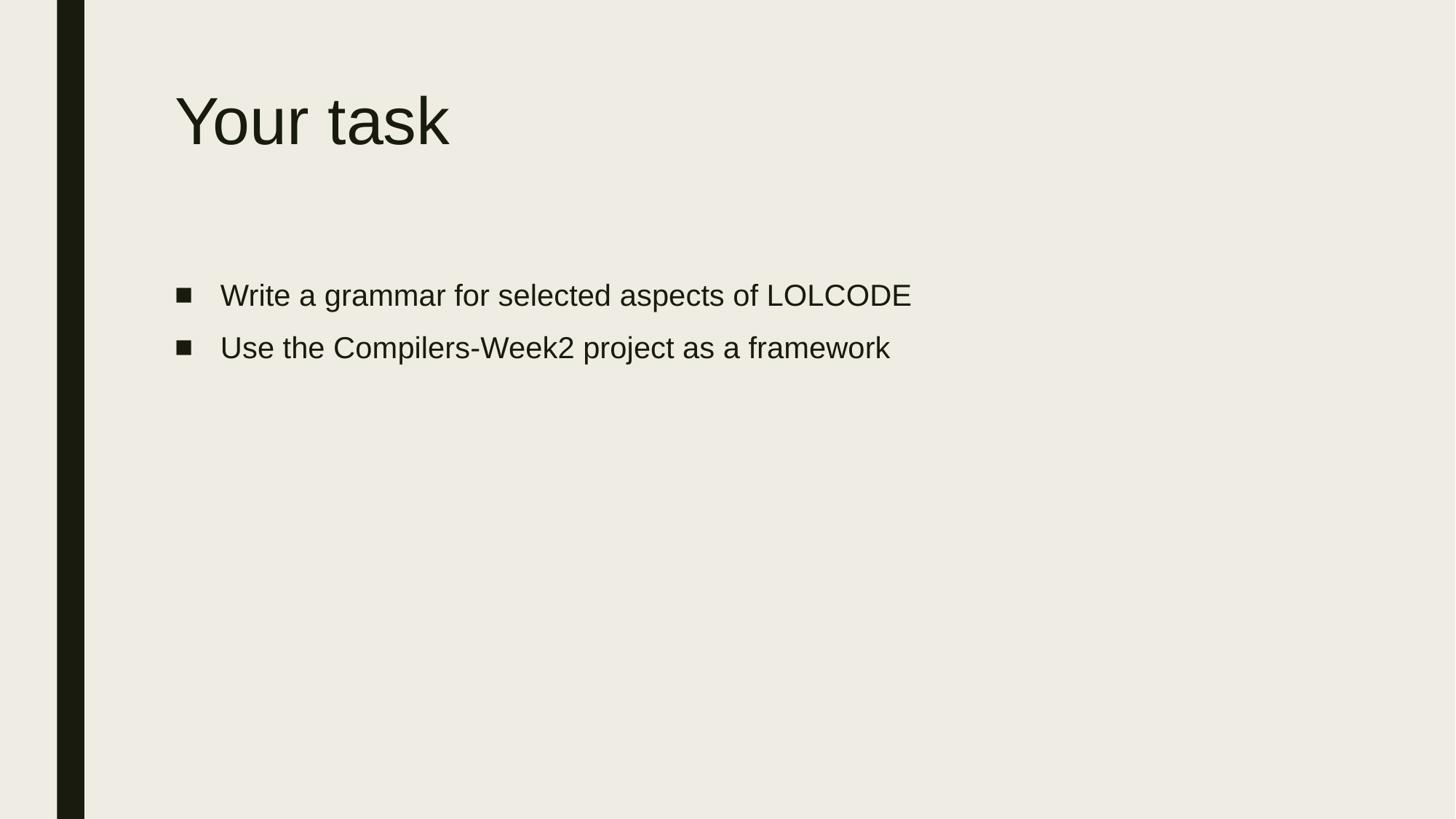

# Your task
Write a grammar for selected aspects of LOLCODE
Use the Compilers-Week2 project as a framework